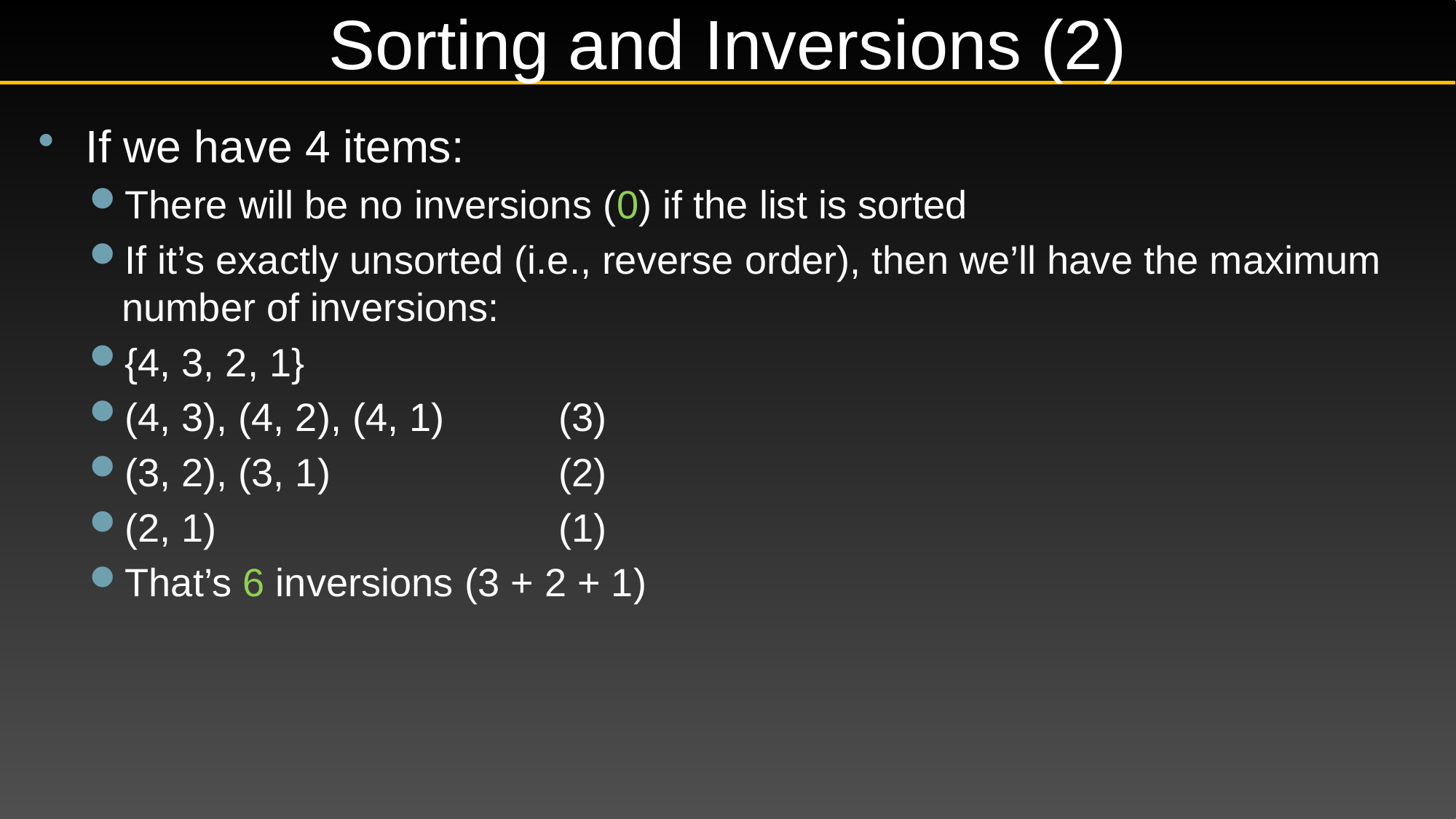

# Sorting and Inversions (2)
If we have 4 items:
There will be no inversions (0) if the list is sorted
If it’s exactly unsorted (i.e., reverse order), then we’ll have the maximum number of inversions:
{4, 3, 2, 1}
(4, 3), (4, 2), (4, 1)		(3)
(3, 2), (3, 1)			(2)
(2, 1)				(1)
That’s 6 inversions (3 + 2 + 1)